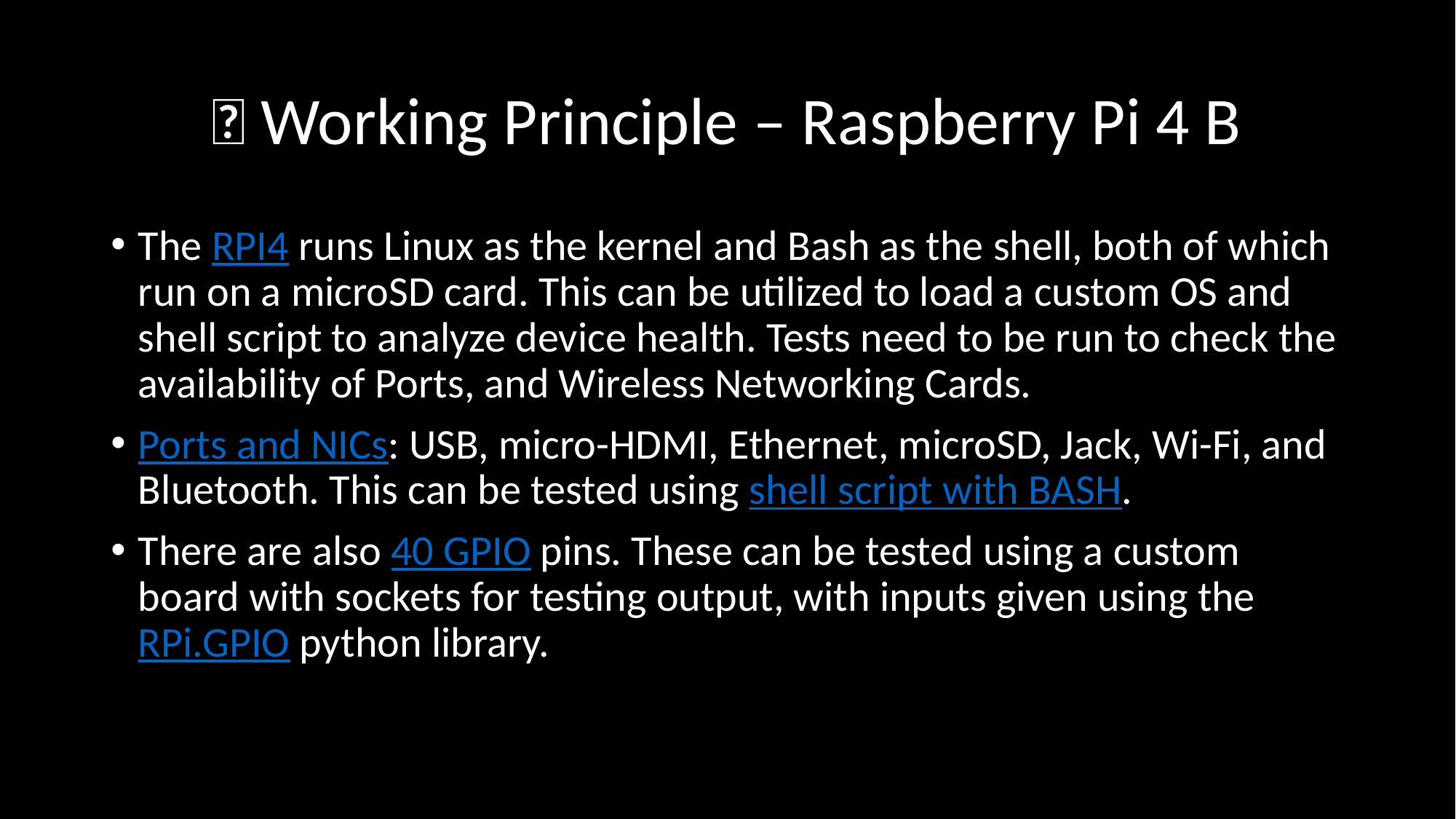

# 🧪 Working Principle – Raspberry Pi 4 B
The RPI4 runs Linux as the kernel and Bash as the shell, both of which run on a microSD card. This can be utilized to load a custom OS and shell script to analyze device health. Tests need to be run to check the availability of Ports, and Wireless Networking Cards.
Ports and NICs: USB, micro-HDMI, Ethernet, microSD, Jack, Wi-Fi, and Bluetooth. This can be tested using shell script with BASH.
There are also 40 GPIO pins. These can be tested using a custom board with sockets for testing output, with inputs given using the RPi.GPIO python library.